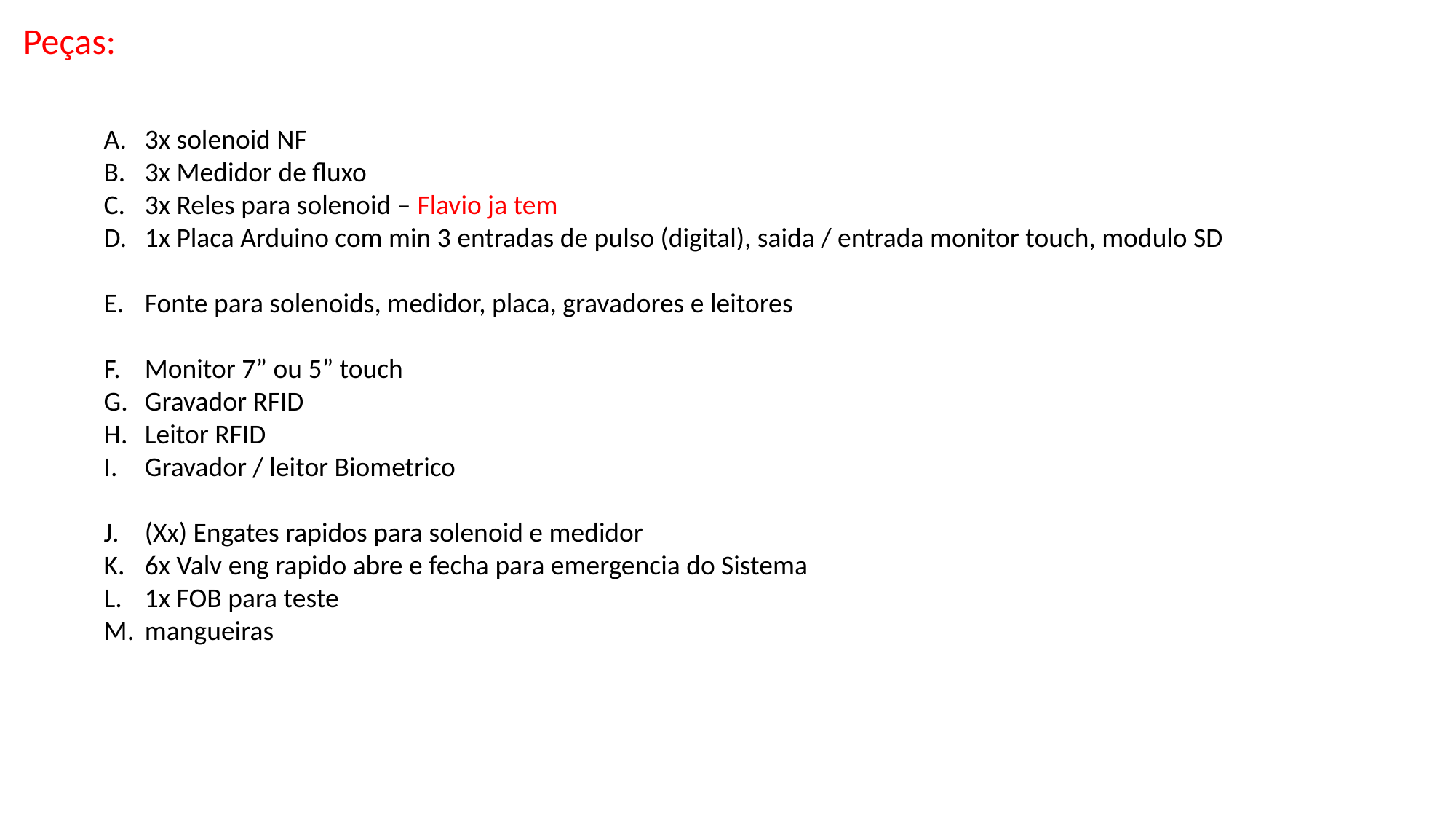

Peças:
3x solenoid NF
3x Medidor de fluxo
3x Reles para solenoid – Flavio ja tem
1x Placa Arduino com min 3 entradas de pulso (digital), saida / entrada monitor touch, modulo SD

Fonte para solenoids, medidor, placa, gravadores e leitores

Monitor 7” ou 5” touch
Gravador RFID
Leitor RFID
Gravador / leitor Biometrico

(Xx) Engates rapidos para solenoid e medidor
6x Valv eng rapido abre e fecha para emergencia do Sistema
1x FOB para teste
mangueiras